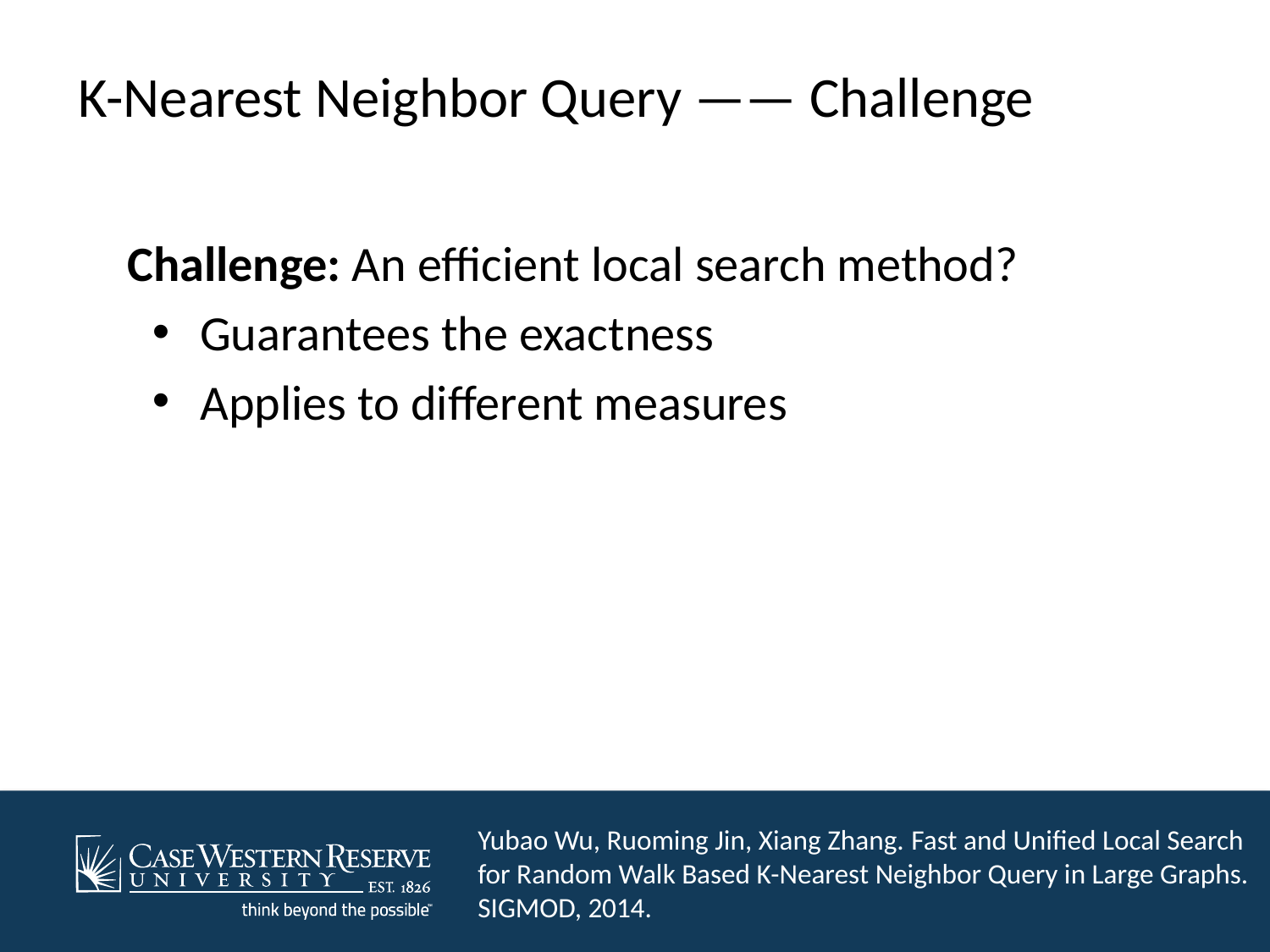

# K-Nearest Neighbor Query —— Challenge
Challenge: An efficient local search method?
Guarantees the exactness
Applies to different measures
Yubao Wu, Ruoming Jin, Xiang Zhang. Fast and Unified Local Search for Random Walk Based K-Nearest Neighbor Query in Large Graphs. SIGMOD, 2014.